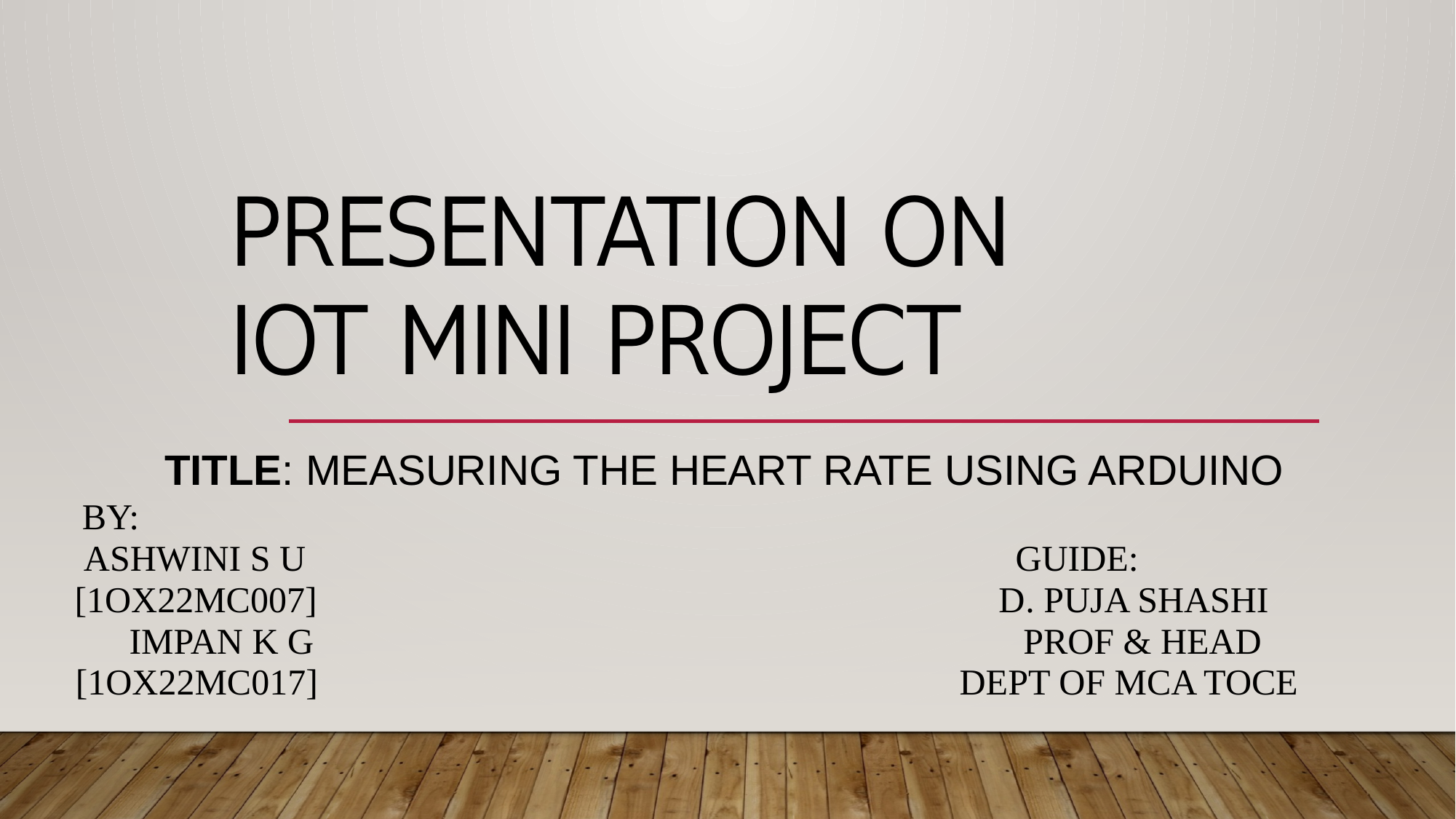

# PRESENTATION ON IOT MINI PROJECT
             TITLE: measuring the heart rate using Arduino
       by:
        Ashwini s u                                                                              guide:
       [1ox22mc007]                                                                           d. puja Shashi
             Impan K g                                                                              PROF & HEAD
       [1OX22MC017]                                                                      DEPT OF MCA TOCE